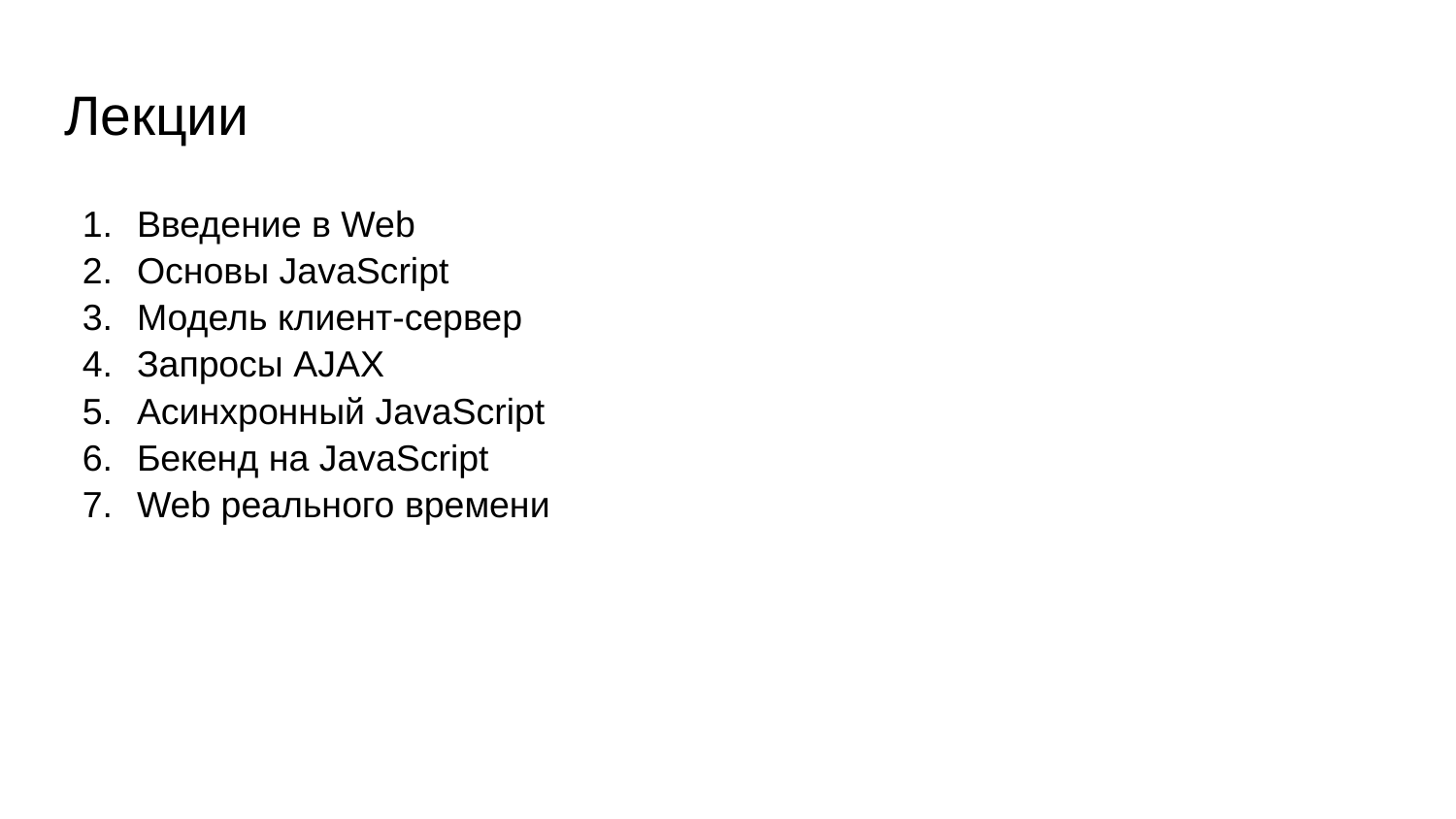

# Лекции
Введение в Web
Основы JavaScript
Модель клиент-сервер
Запросы AJAX
Асинхронный JavaScript
Бекенд на JavaScript
Web реального времени